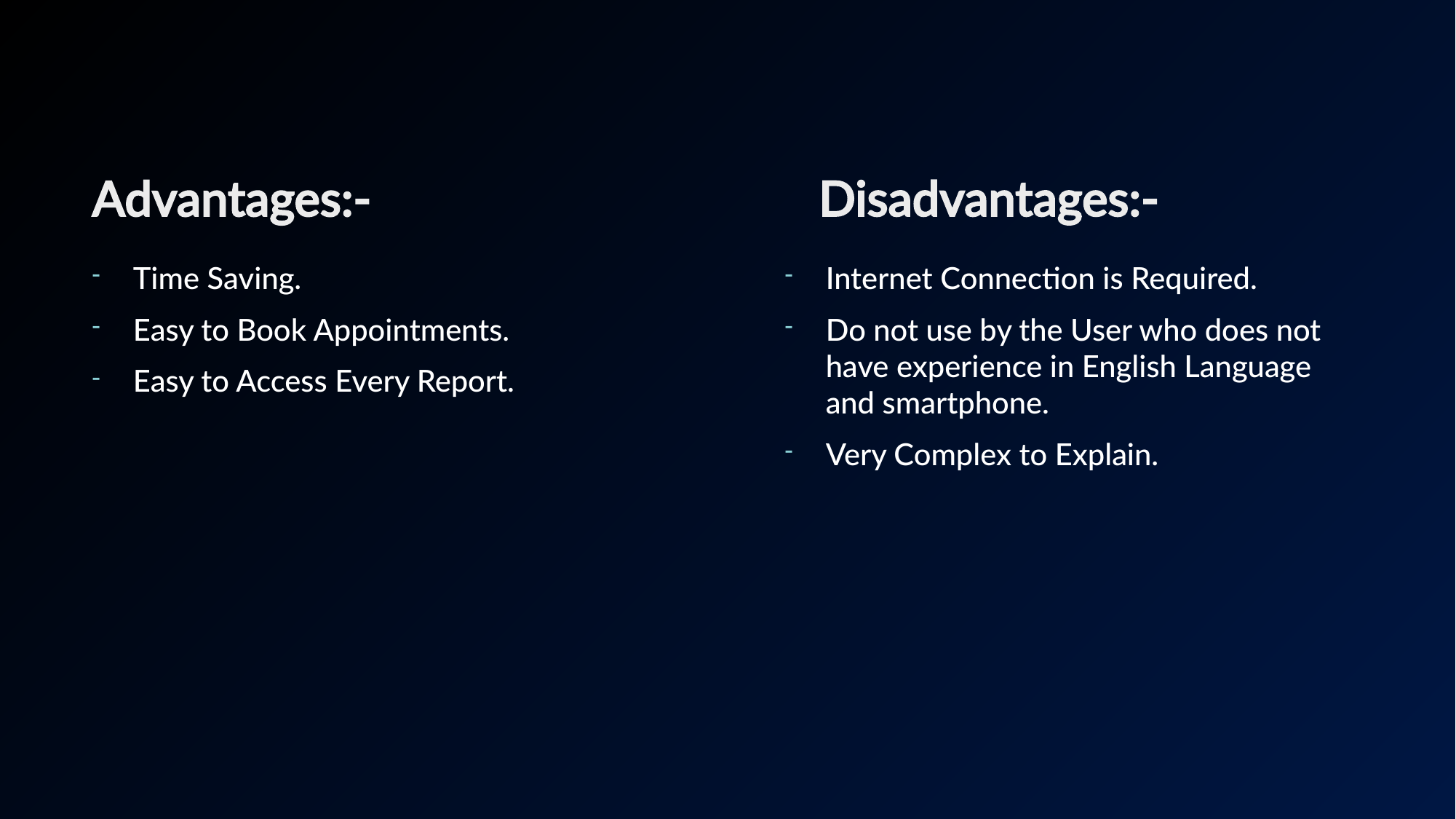

Disadvantages:-
# Advantages:-
Time Saving.
Easy to Book Appointments.
Easy to Access Every Report.
Internet Connection is Required.
Do not use by the User who does not have experience in English Language and smartphone.
Very Complex to Explain.